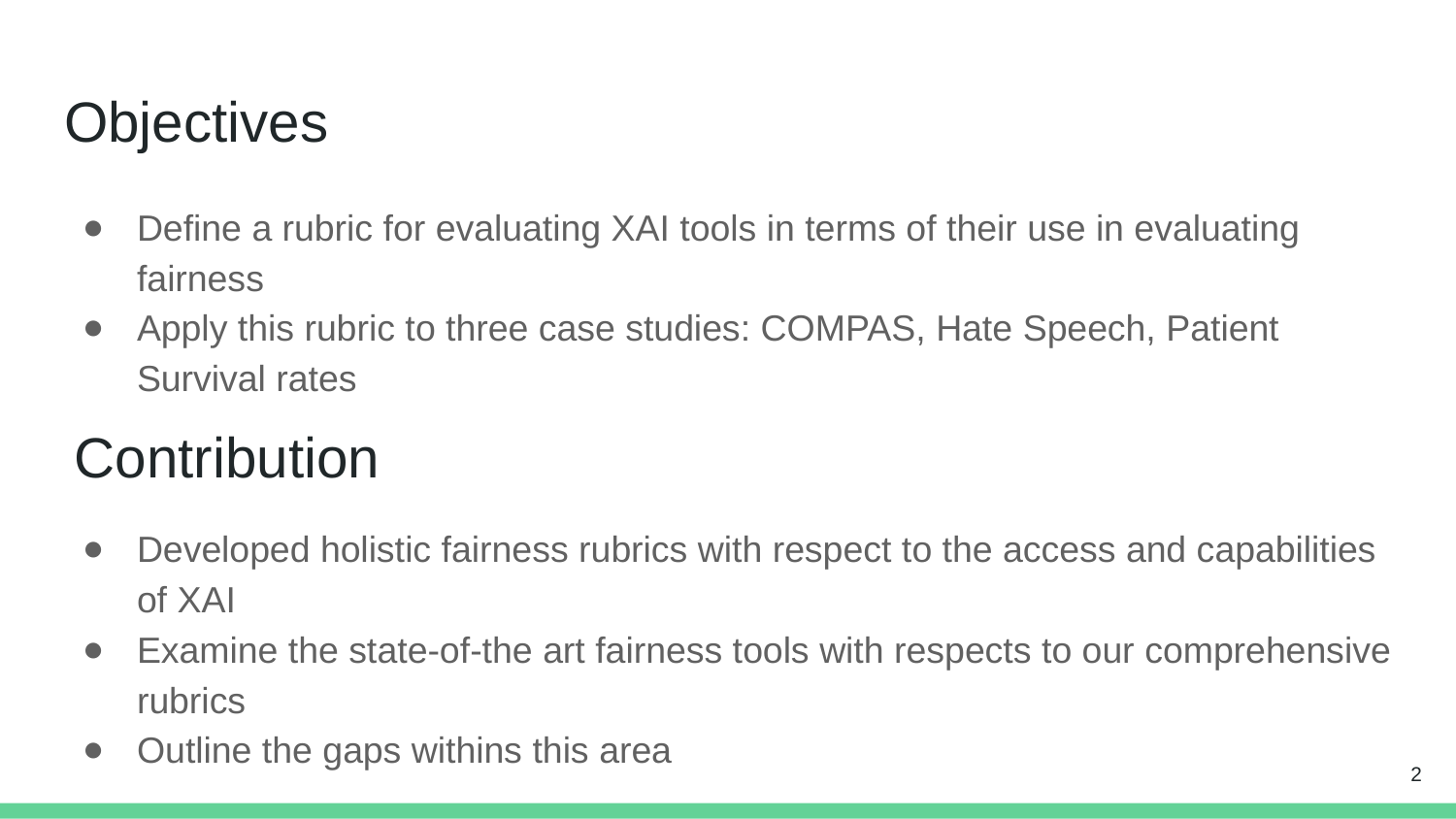

# Objectives
Define a rubric for evaluating XAI tools in terms of their use in evaluating fairness
Apply this rubric to three case studies: COMPAS, Hate Speech, Patient Survival rates
Contribution
Developed holistic fairness rubrics with respect to the access and capabilities of XAI
Examine the state-of-the art fairness tools with respects to our comprehensive rubrics
Outline the gaps withins this area
2